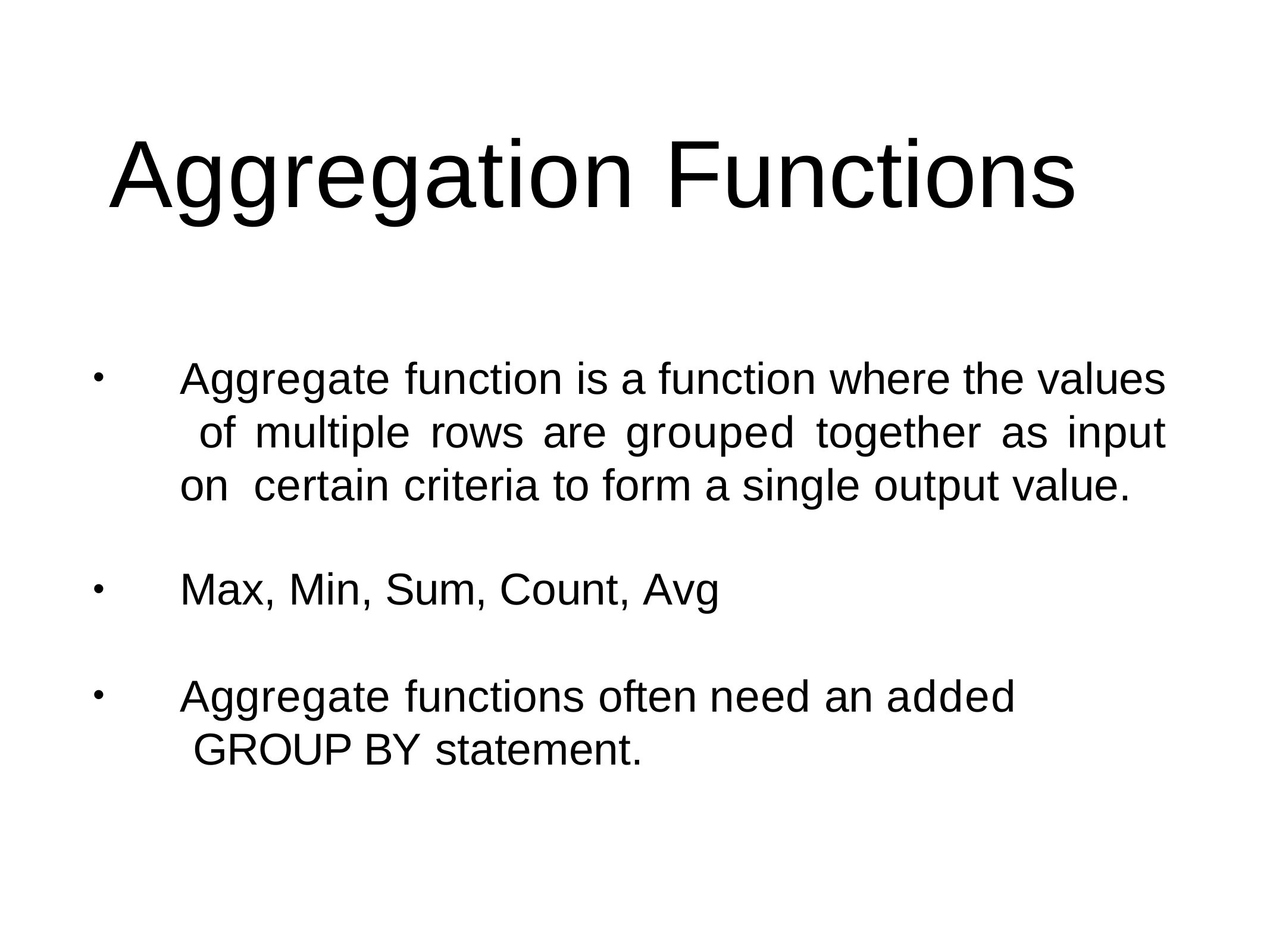

# Aggregation Functions
Aggregate function is a function where the values  of multiple rows are grouped together as input on  certain criteria to form a single output value.
•
Max, Min, Sum, Count, Avg
•
Aggregate functions often need an added  GROUP BY statement.
•